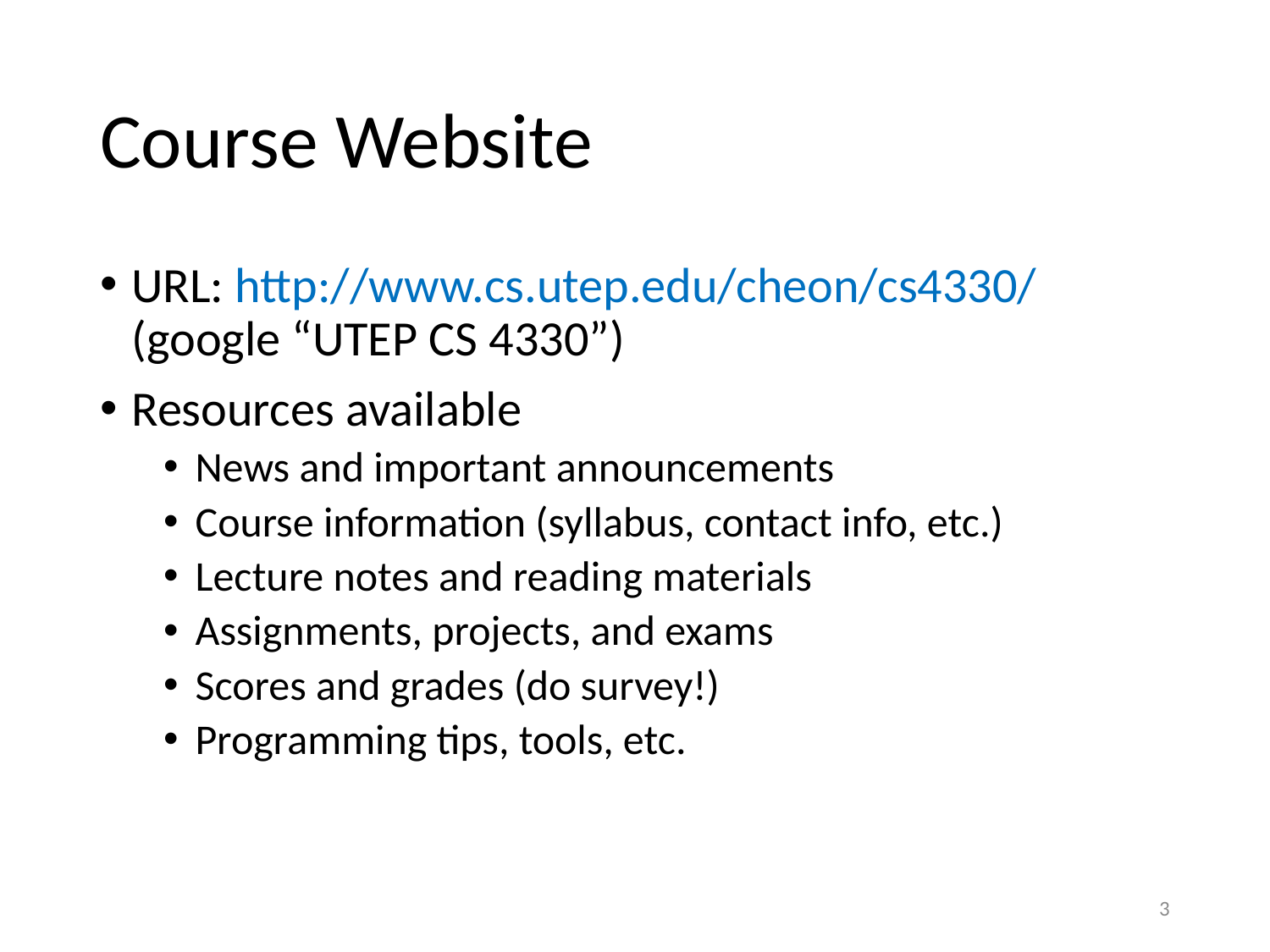

# Course Website
URL: http://www.cs.utep.edu/cheon/cs4330/ (google “UTEP CS 4330”)
Resources available
News and important announcements
Course information (syllabus, contact info, etc.)
Lecture notes and reading materials
Assignments, projects, and exams
Scores and grades (do survey!)
Programming tips, tools, etc.
3